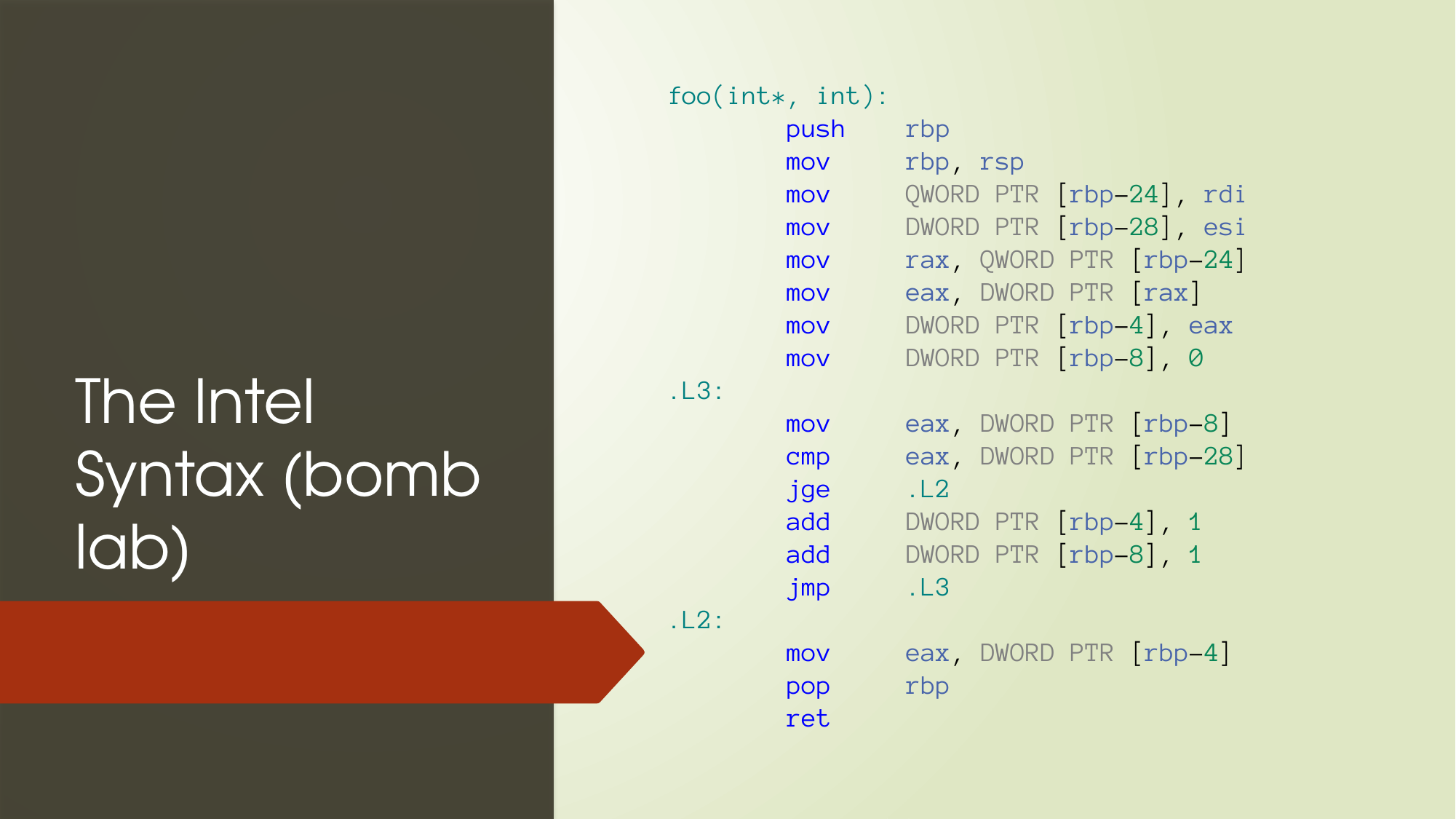

foo(int*, int):
        push    rbp
        mov     rbp, rsp
        mov     QWORD PTR [rbp-24], rdi
        mov     DWORD PTR [rbp-28], esi
        mov     rax, QWORD PTR [rbp-24]
        mov     eax, DWORD PTR [rax]
        mov     DWORD PTR [rbp-4], eax
        mov     DWORD PTR [rbp-8], 0
.L3:
        mov     eax, DWORD PTR [rbp-8]
        cmp     eax, DWORD PTR [rbp-28]
        jge     .L2
        add     DWORD PTR [rbp-4], 1
        add     DWORD PTR [rbp-8], 1
        jmp     .L3
.L2:
        mov     eax, DWORD PTR [rbp-4]
        pop     rbp
        ret
# The Intel Syntax (bomb lab)